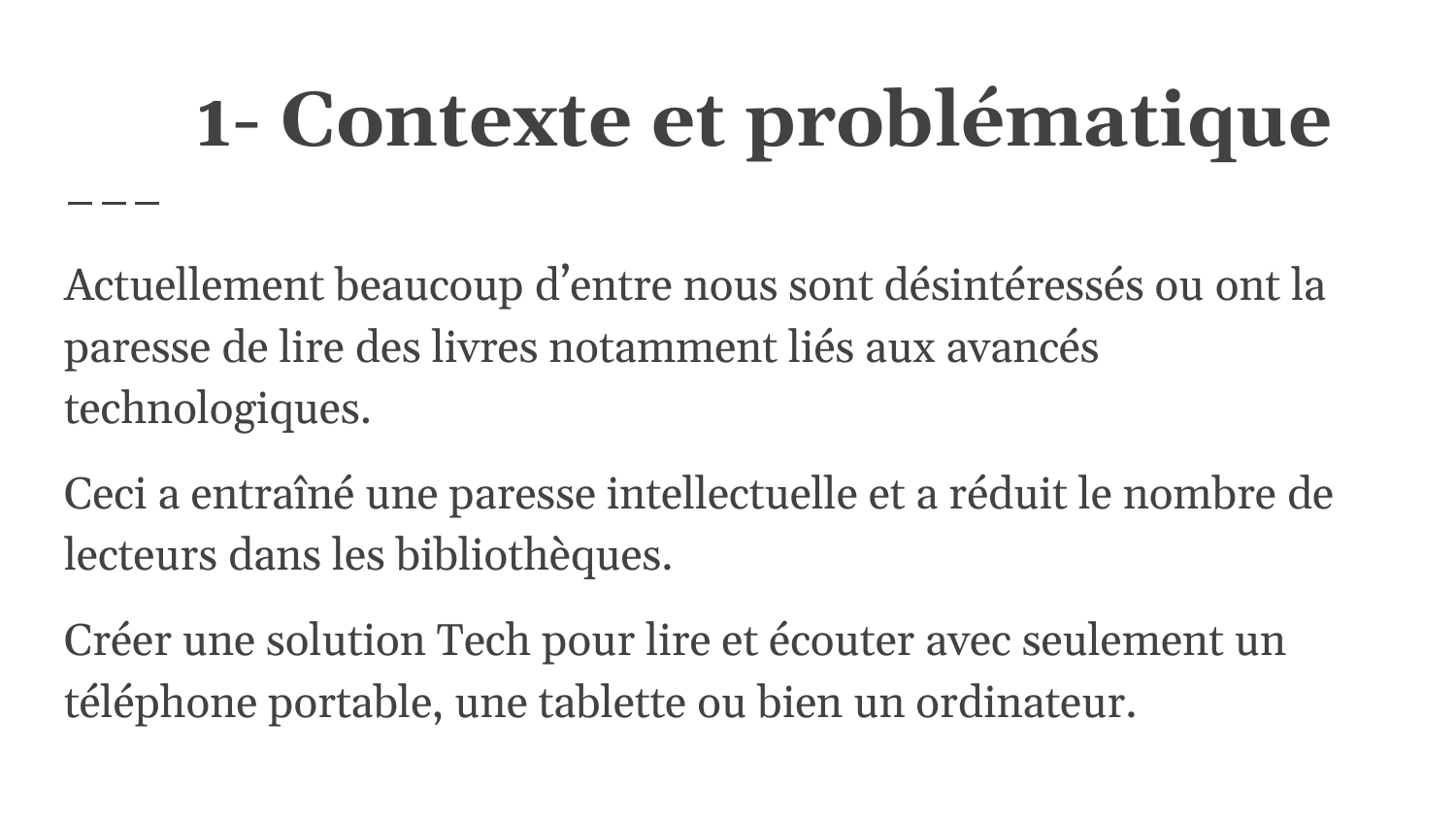

# 1- Contexte et problématique
Actuellement beaucoup d’entre nous sont désintéressés ou ont la paresse de lire des livres notamment liés aux avancés technologiques.
Ceci a entraîné une paresse intellectuelle et a réduit le nombre de lecteurs dans les bibliothèques.
Créer une solution Tech pour lire et écouter avec seulement un téléphone portable, une tablette ou bien un ordinateur.